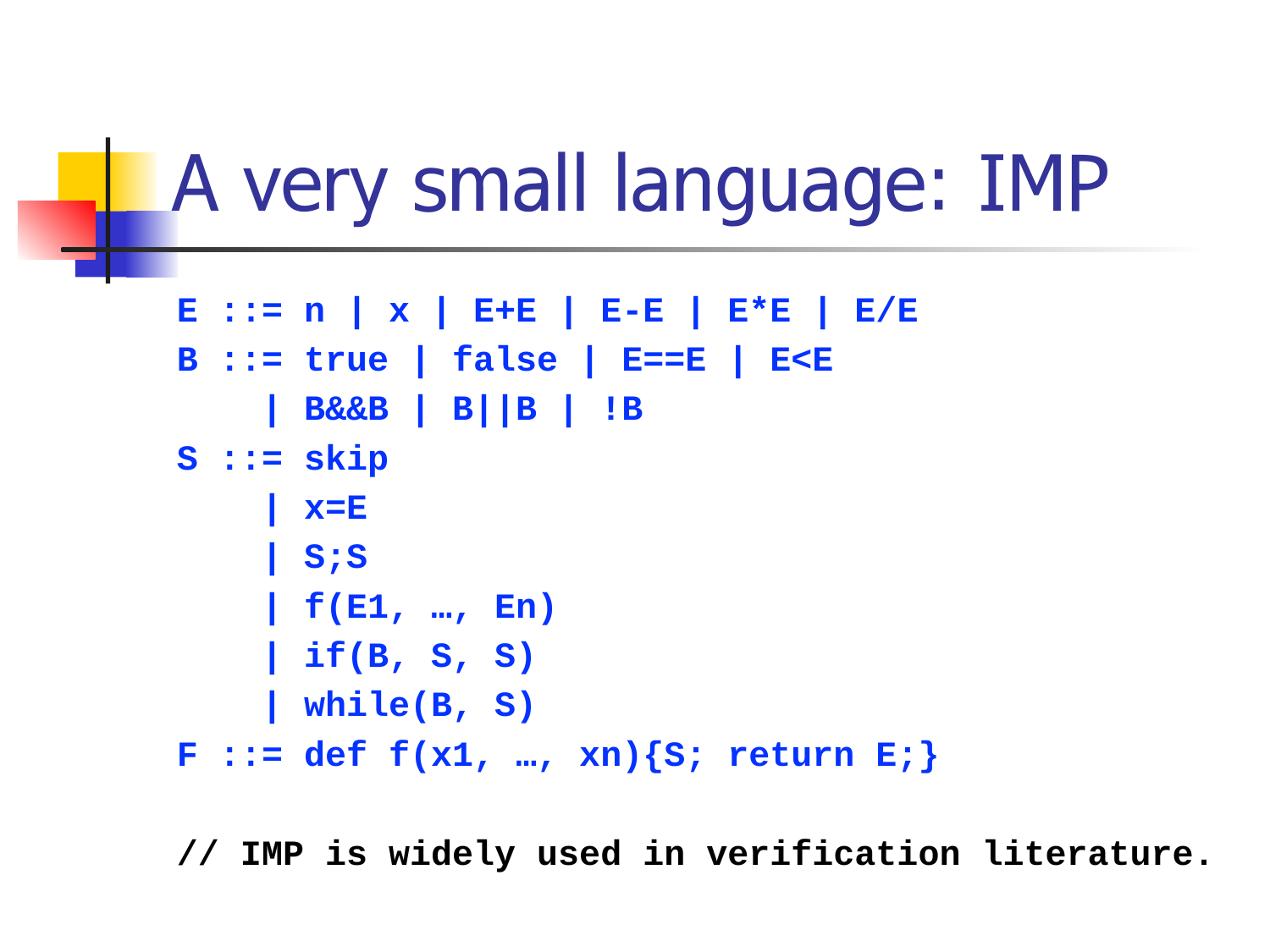

# A very small language: IMP
E ::= n | x | E+E | E-E | E*E | E/E
B ::= true | false | E==E | E<E
    | B&&B | B||B | !B
S ::= skip
    | x=E
    | S;S
    | f(E1, …, En)
    | if(B, S, S)
    | while(B, S)
F ::= def f(x1, …, xn){S; return E;}

// IMP is widely used in verification literature.